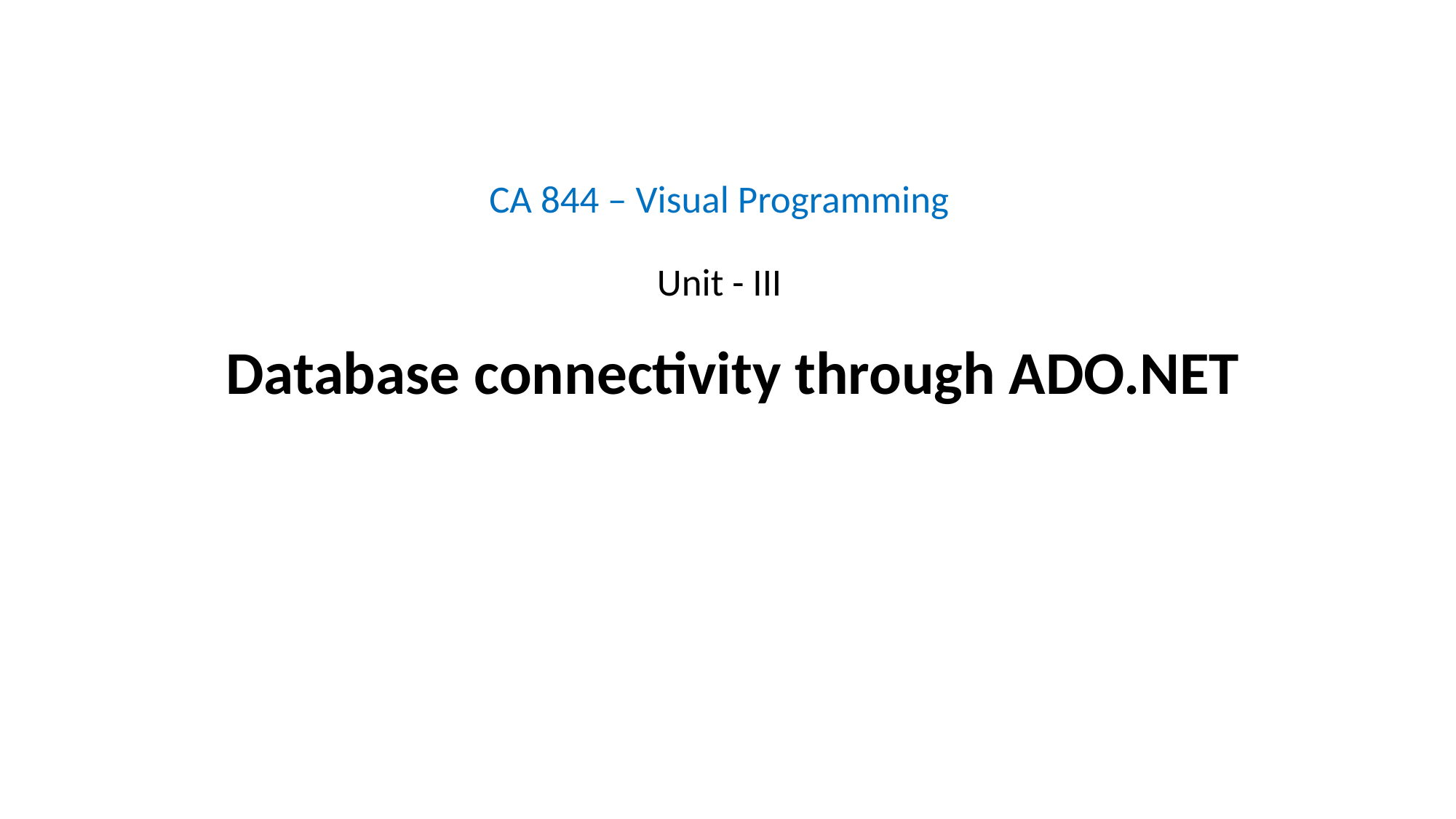

# CA 844 – Visual Programming Unit - III
Database connectivity through ADO.NET